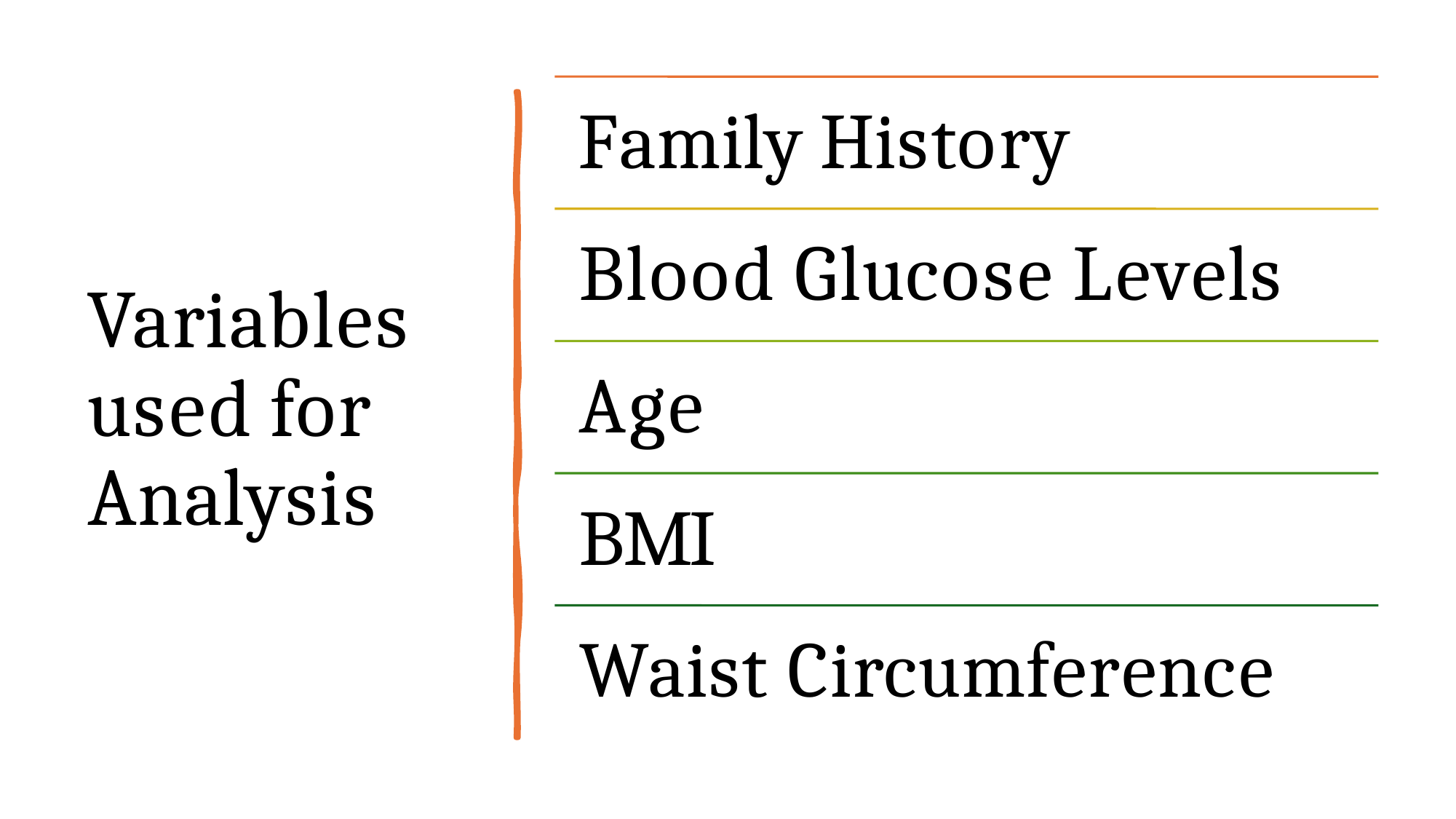

Family History
Blood Glucose Levels
Age
BMI
Waist Circumference
# Variables used for Analysis